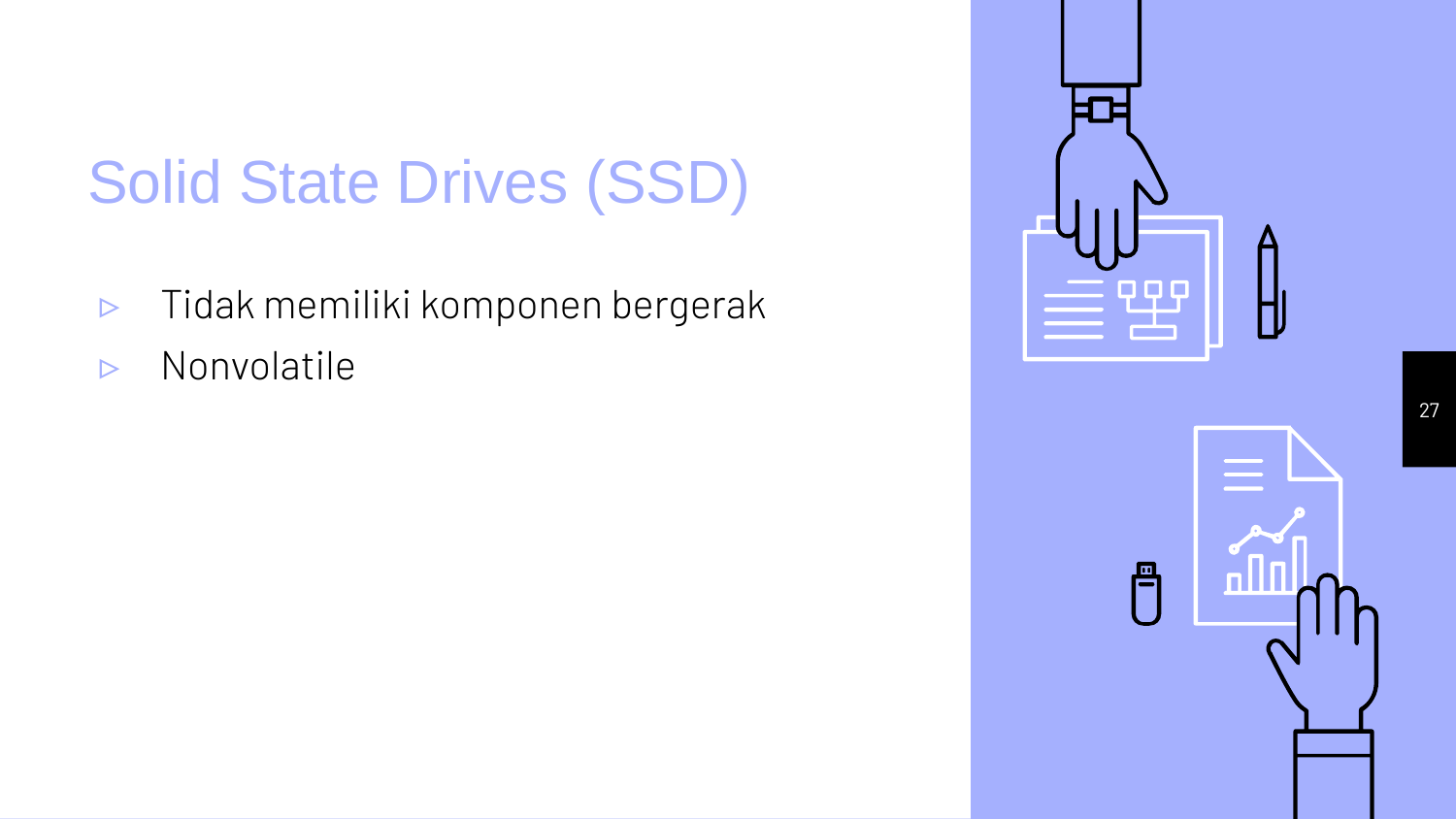

# Solid State Drives (SSD)
Tidak memiliki komponen bergerak
Nonvolatile

27